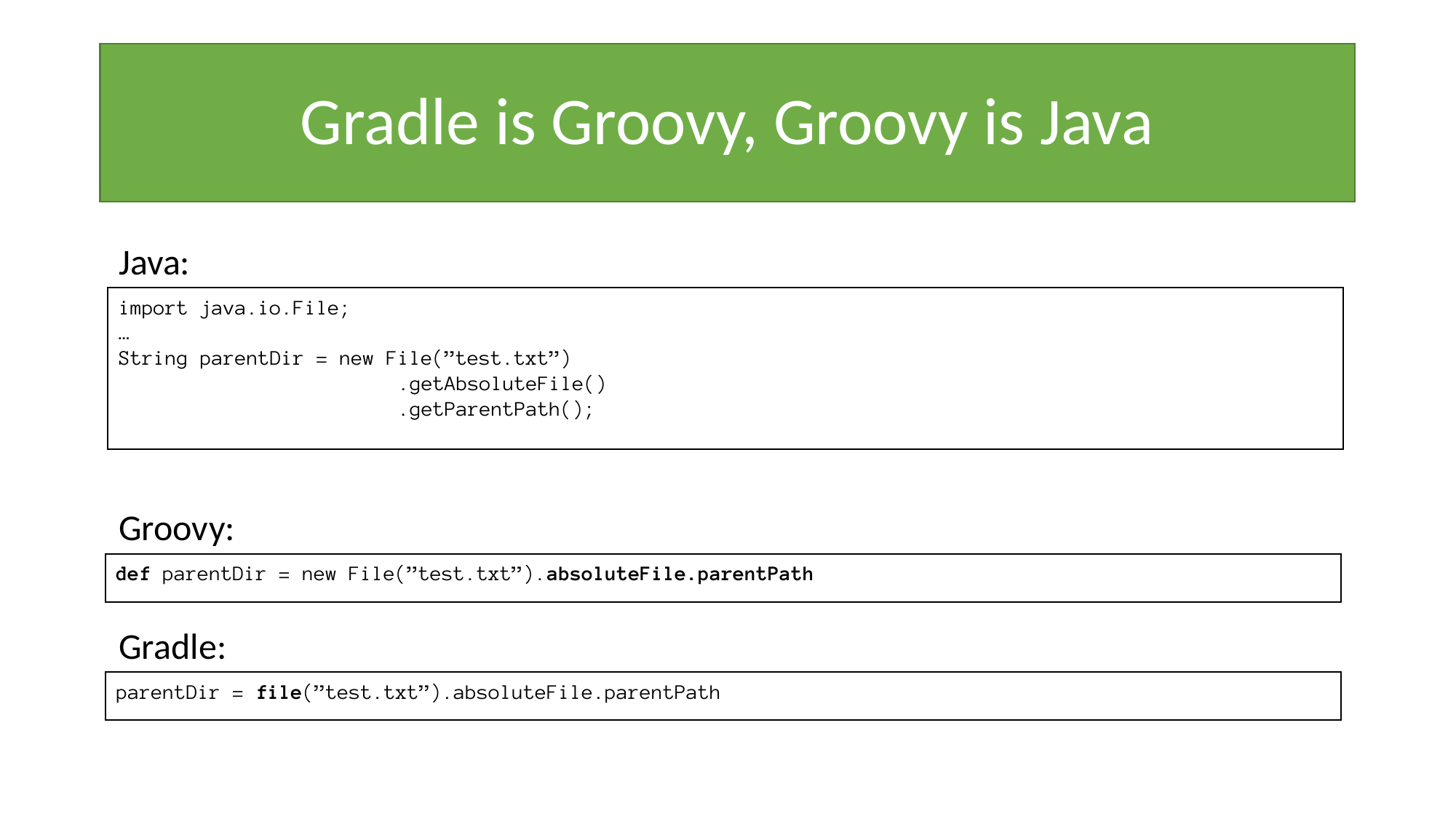

# Gradle is Groovy, Groovy is Java
Java:
import java.io.File;
…
String parentDir = new File(”test.txt”)
                        .getAbsoluteFile()
                        .getParentPath();

Groovy:
def parentDir = new File(”test.txt”).absoluteFile.parentPath
Gradle:
parentDir = file(”test.txt”).absoluteFile.parentPath